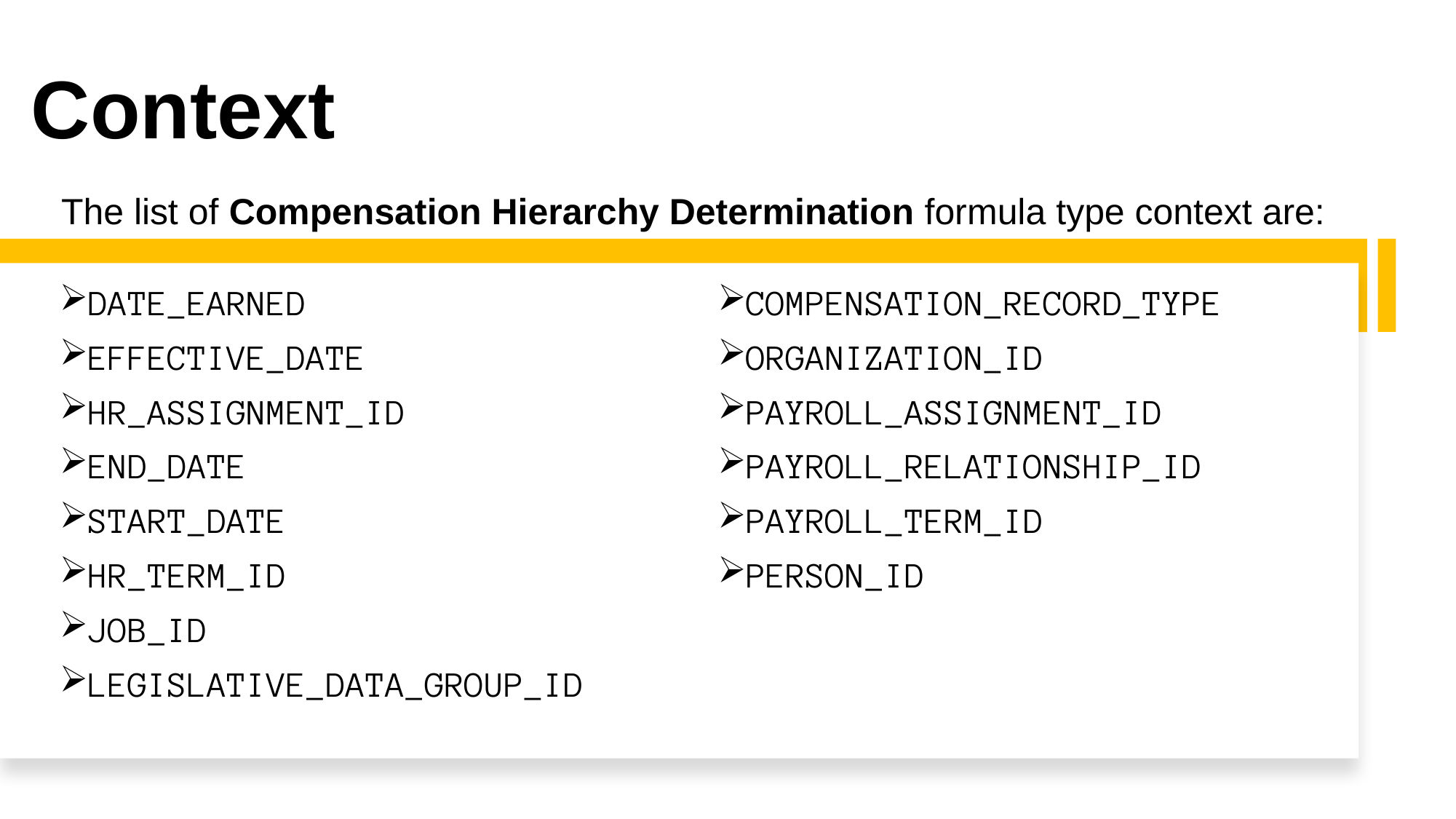

# Context
The list of Compensation Hierarchy Determination formula type context are:

DATE_EARNED
EFFECTIVE_DATE
HR_ASSIGNMENT_ID
END_DATE
START_DATE
HR_TERM_ID
JOB_ID
LEGISLATIVE_DATA_GROUP_ID
COMPENSATION_RECORD_TYPE
ORGANIZATION_ID
PAYROLL_ASSIGNMENT_ID
PAYROLL_RELATIONSHIP_ID
PAYROLL_TERM_ID
PERSON_ID